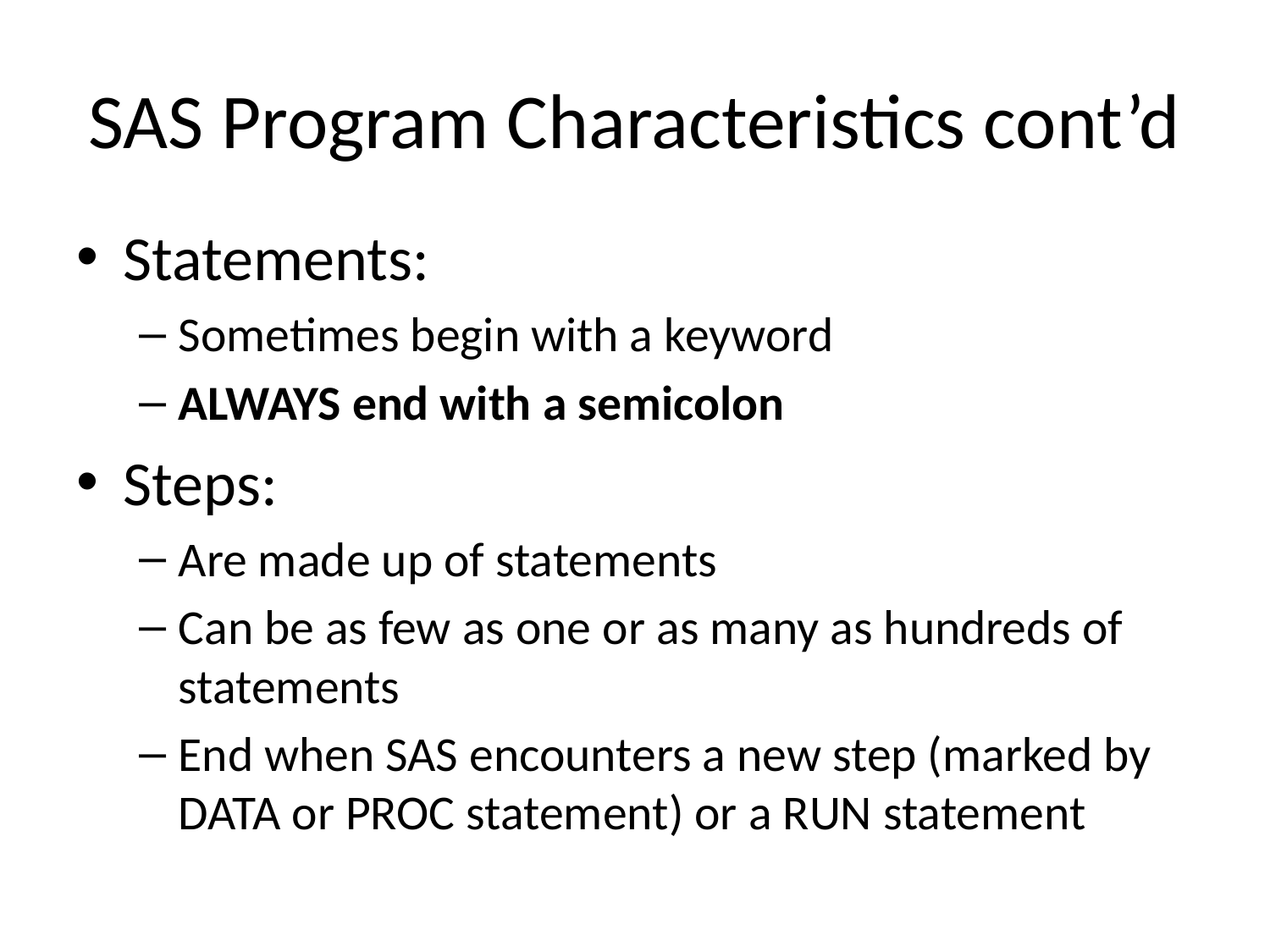

# SAS Program Characteristics cont’d
Statements:
Sometimes begin with a keyword
ALWAYS end with a semicolon
Steps:
Are made up of statements
Can be as few as one or as many as hundreds of statements
End when SAS encounters a new step (marked by DATA or PROC statement) or a RUN statement